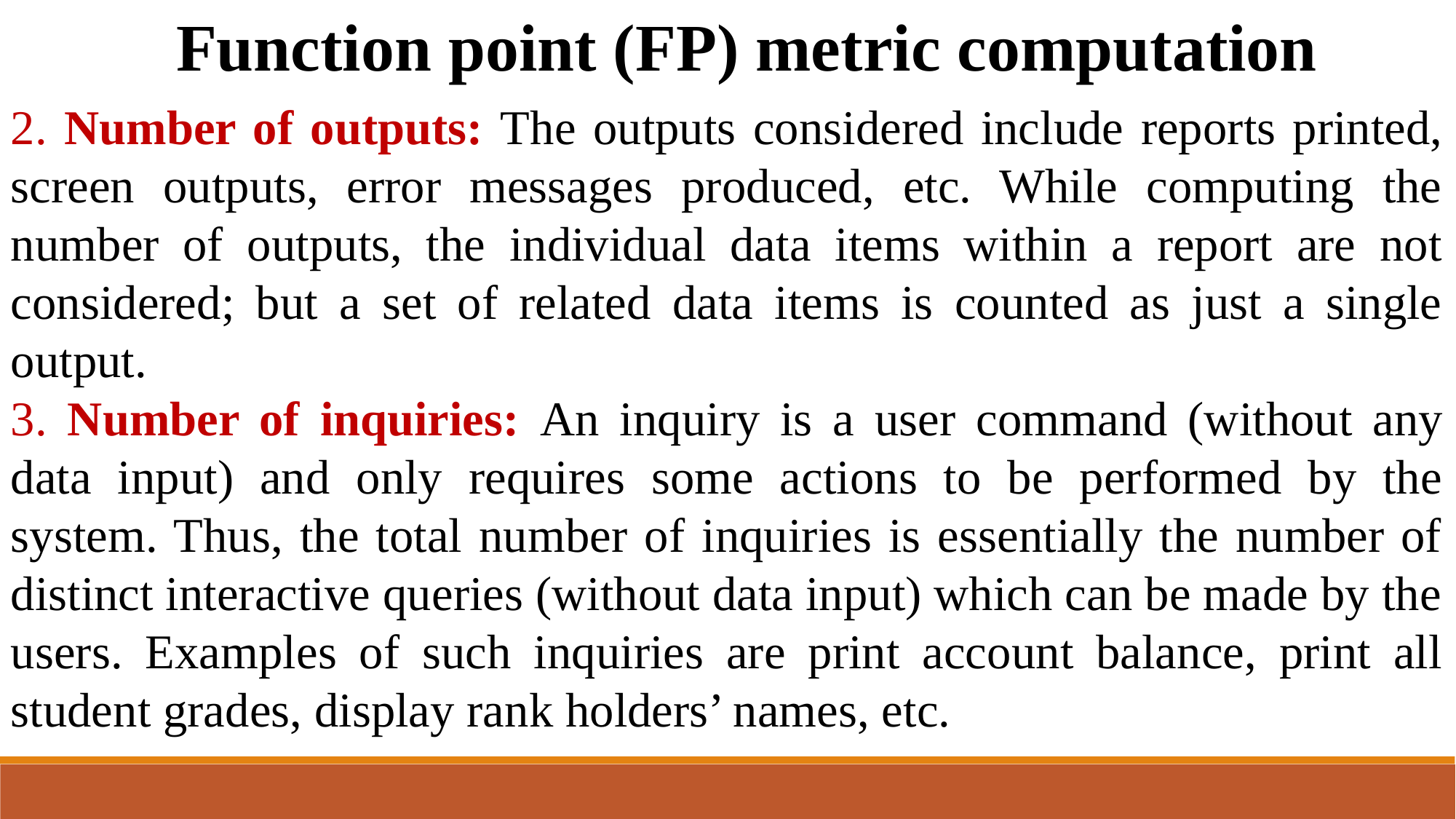

Function point (FP) metric computation
2. Number of outputs: The outputs considered include reports printed, screen outputs, error messages produced, etc. While computing the number of outputs, the individual data items within a report are not considered; but a set of related data items is counted as just a single output.
3. Number of inquiries: An inquiry is a user command (without any data input) and only requires some actions to be performed by the system. Thus, the total number of inquiries is essentially the number of distinct interactive queries (without data input) which can be made by the users. Examples of such inquiries are print account balance, print all student grades, display rank holders’ names, etc.